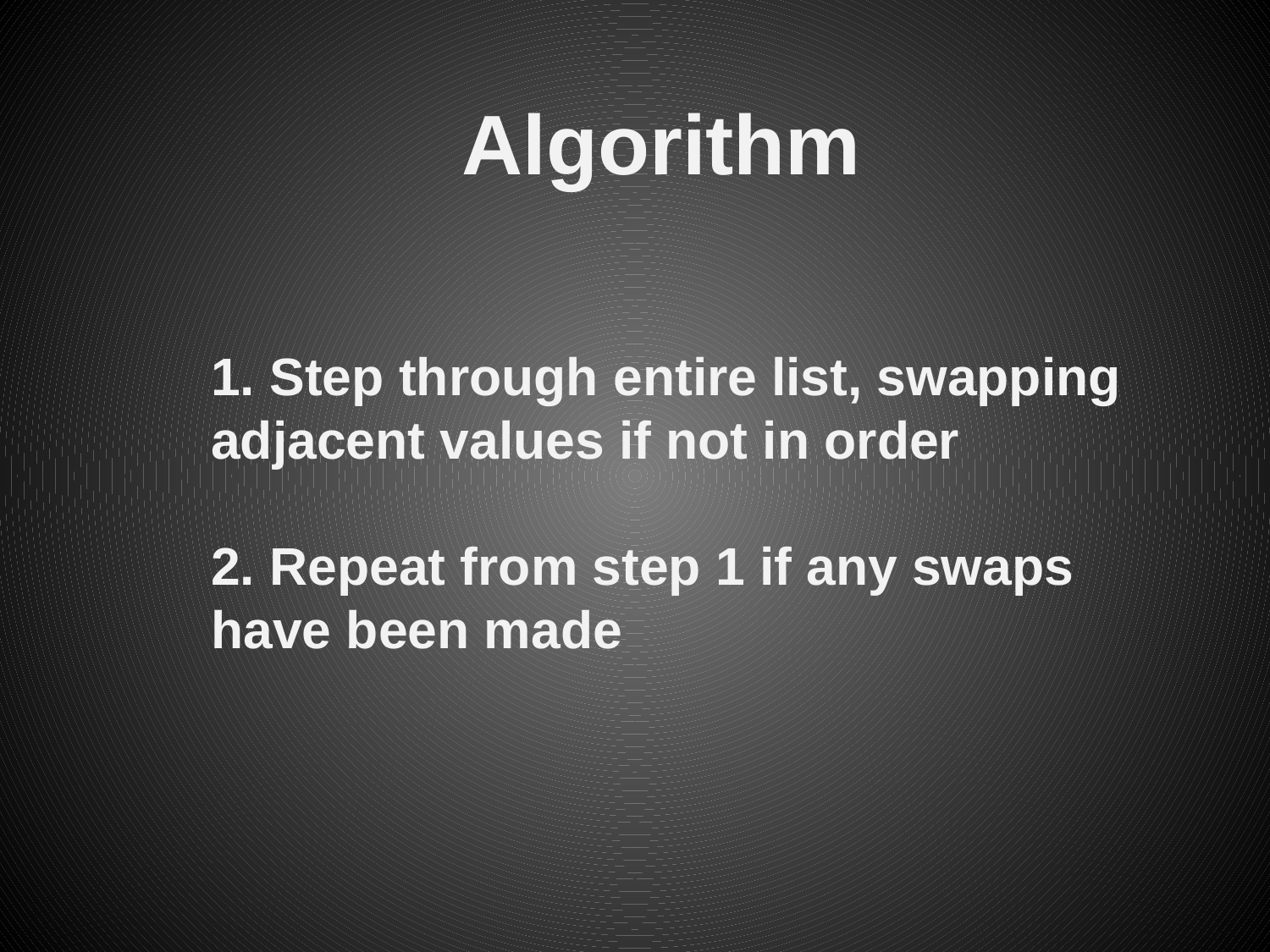

Algorithm
1. Step through entire list, swapping adjacent values if not in order

2. Repeat from step 1 if any swaps have been made